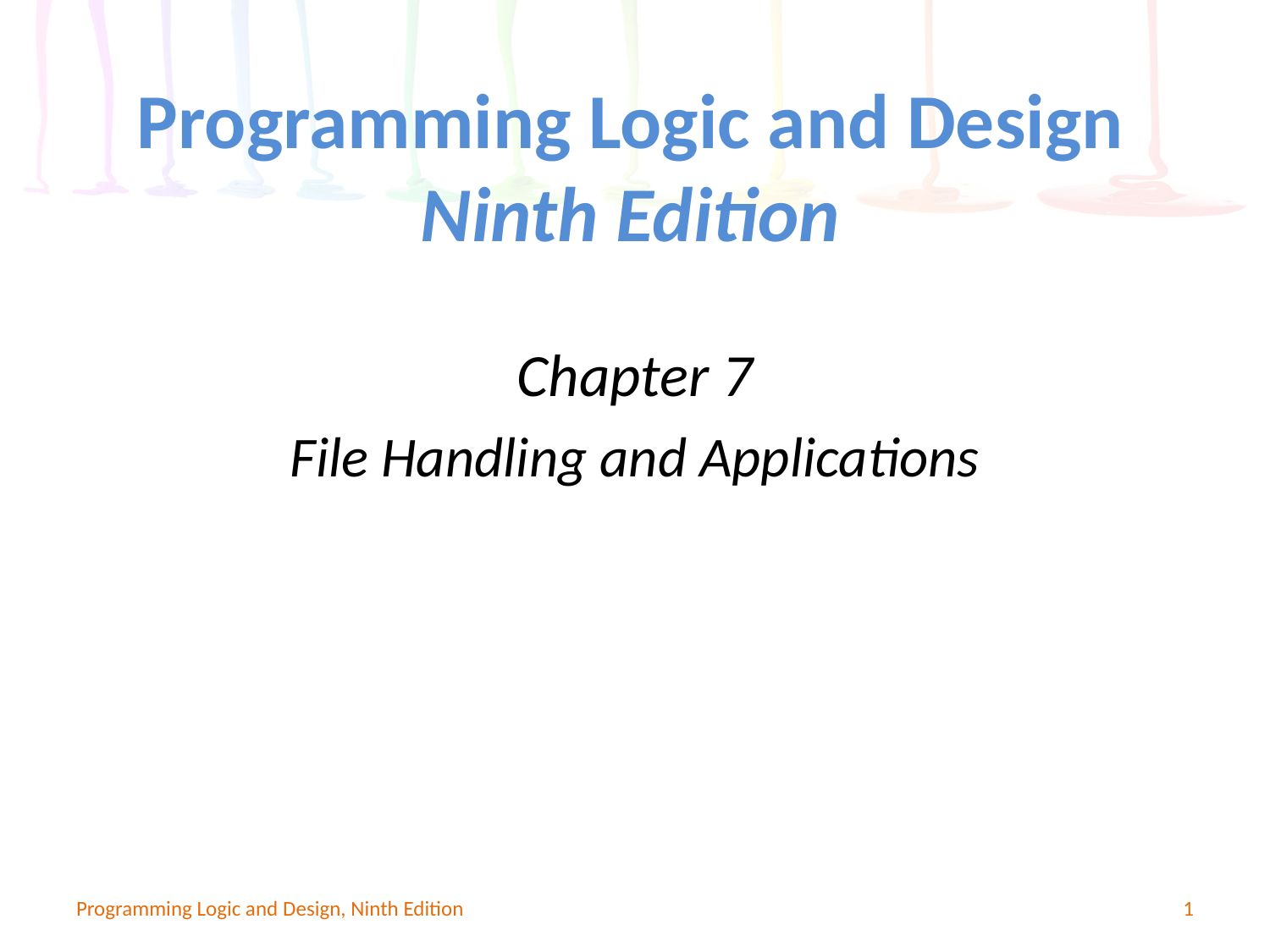

# Programming Logic and Design Ninth Edition
Chapter 7
File Handling and Applications
Programming Logic and Design, Ninth Edition
1